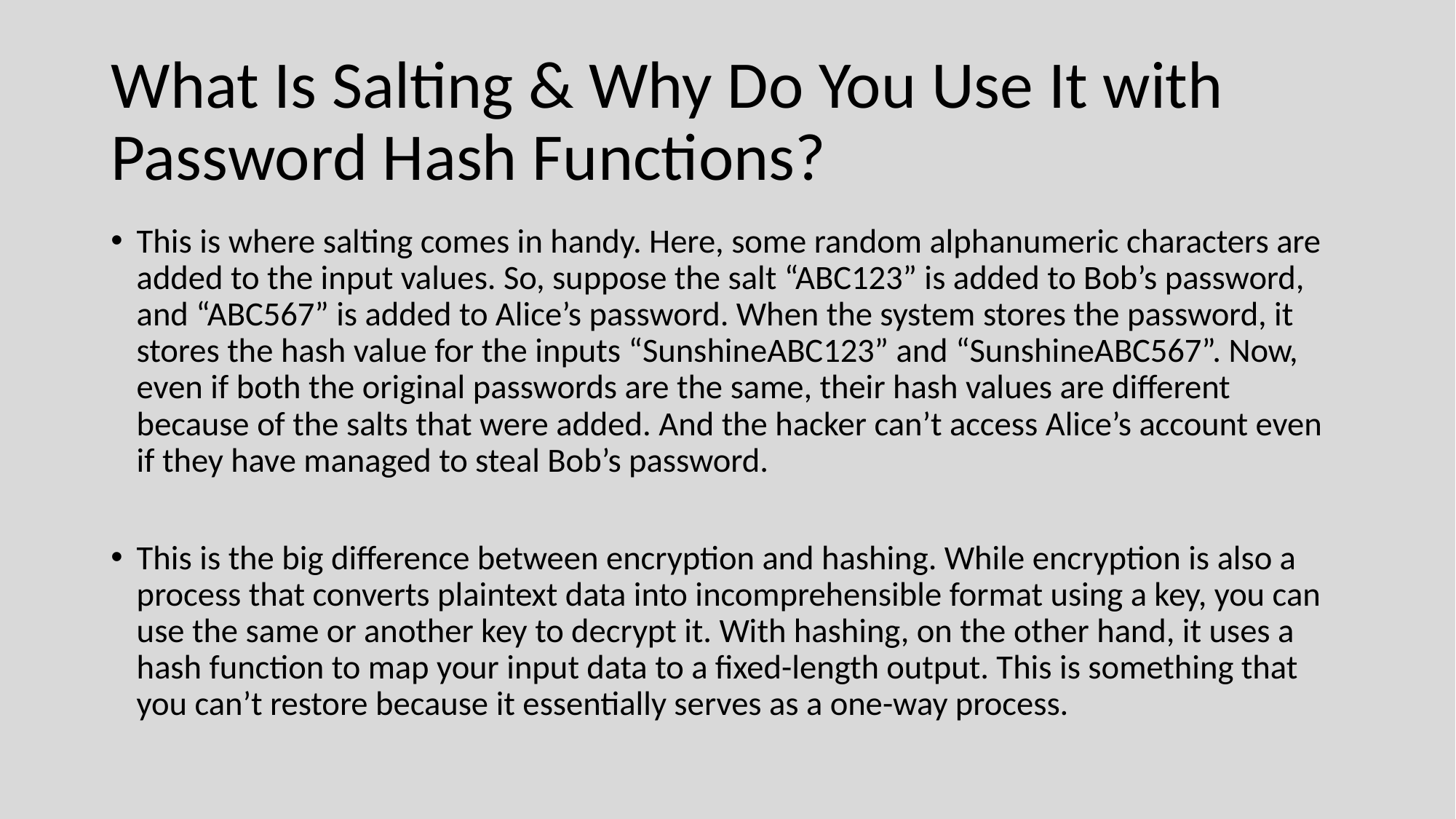

# What Is Salting & Why Do You Use It with Password Hash Functions?
This is where salting comes in handy. Here, some random alphanumeric characters are added to the input values. So, suppose the salt “ABC123” is added to Bob’s password, and “ABC567” is added to Alice’s password. When the system stores the password, it stores the hash value for the inputs “SunshineABC123” and “SunshineABC567”. Now, even if both the original passwords are the same, their hash values are different because of the salts that were added. And the hacker can’t access Alice’s account even if they have managed to steal Bob’s password.

This is the big difference between encryption and hashing. While encryption is also a process that converts plaintext data into incomprehensible format using a key, you can use the same or another key to decrypt it. With hashing, on the other hand, it uses a hash function to map your input data to a fixed-length output. This is something that you can’t restore because it essentially serves as a one-way process.